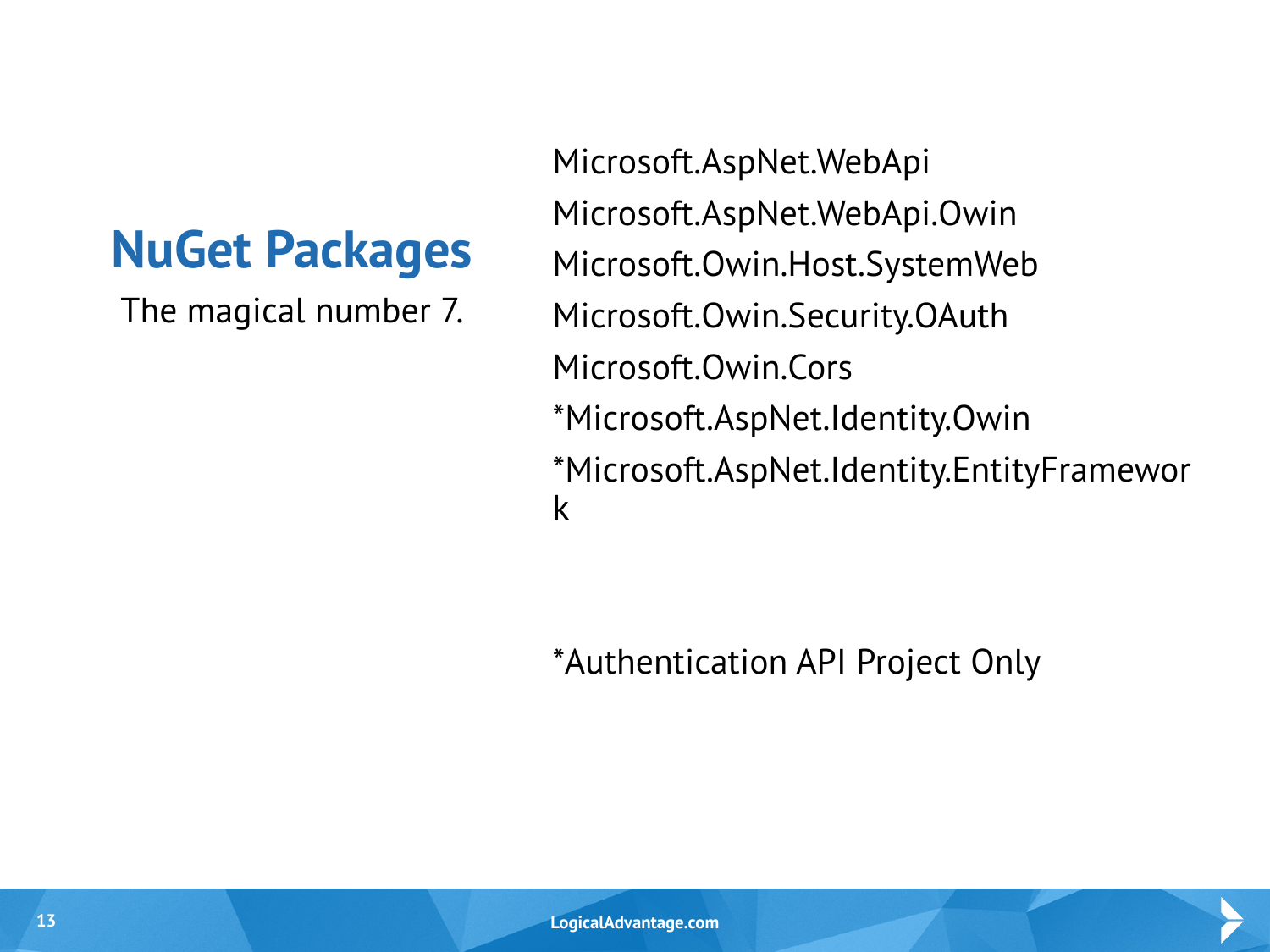

# NuGet Packages
Microsoft.AspNet.WebApi
Microsoft.AspNet.WebApi.Owin
Microsoft.Owin.Host.SystemWeb
Microsoft.Owin.Security.OAuth
Microsoft.Owin.Cors
*Microsoft.AspNet.Identity.Owin
*Microsoft.AspNet.Identity.EntityFramework

*Authentication API Project Only
The magical number 7.
13
LogicalAdvantage.com